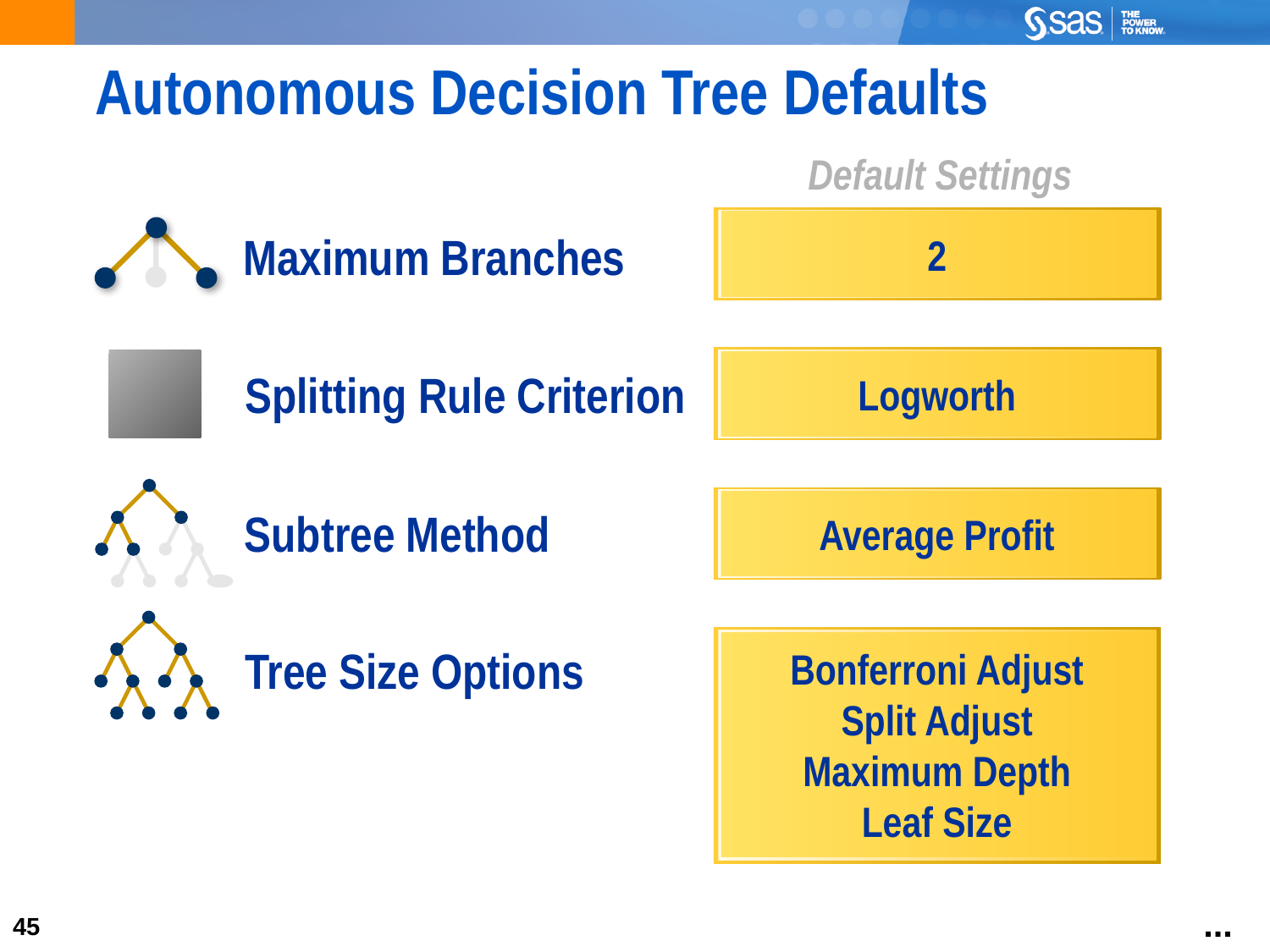

# Autonomous Decision Tree Defaults
Default Settings

2

Maximum Branches

Logworth
Splitting Rule Criterion

Average Profit
Subtree Method

Bonferroni Adjust
Split Adjust
Maximum Depth
Leaf Size
Tree Size Options
...